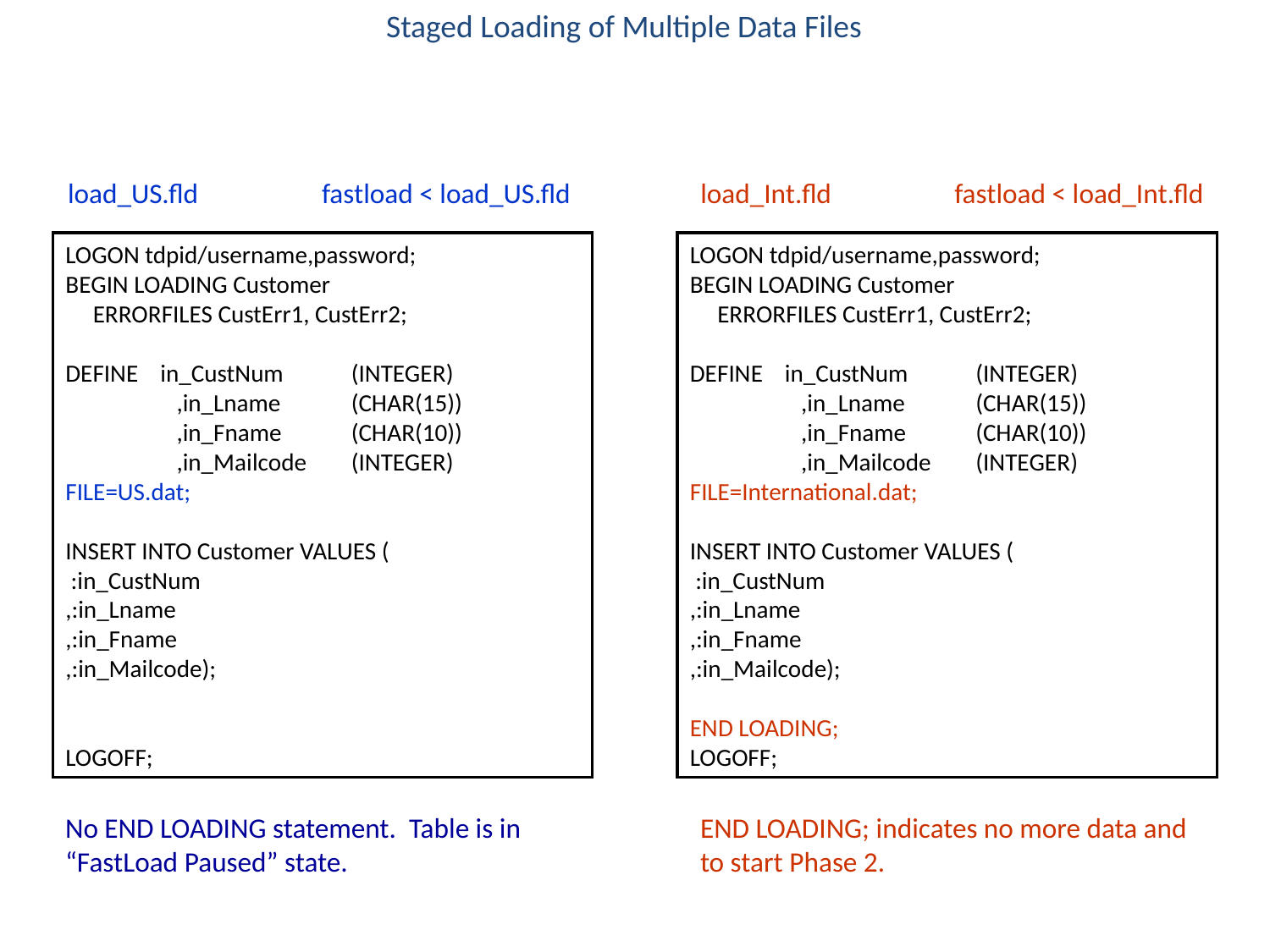

Staged Loading of Multiple Data Files
load_US.fld	fastload < load_US.fld
load_Int.fld	fastload < load_Int.fld
LOGON tdpid/username,password;
BEGIN LOADING Customer
     ERRORFILES CustErr1, CustErr2;

DEFINE    in_CustNum	(INTEGER)
		,in_Lname	(CHAR(15))
		,in_Fname	(CHAR(10))
		,in_Mailcode	(INTEGER)
FILE=US.dat;

INSERT INTO Customer VALUES (
 :in_CustNum
,:in_Lname
,:in_Fname
,:in_Mailcode);

LOGOFF;
LOGON tdpid/username,password;
BEGIN LOADING Customer
     ERRORFILES CustErr1, CustErr2;

DEFINE    in_CustNum	(INTEGER)
		,in_Lname	(CHAR(15))
		,in_Fname	(CHAR(10))
		,in_Mailcode	(INTEGER)
FILE=International.dat;

INSERT INTO Customer VALUES (
 :in_CustNum
,:in_Lname
,:in_Fname
,:in_Mailcode);

END LOADING;
LOGOFF;
No END LOADING statement.  Table is in “FastLoad Paused” state.
END LOADING; indicates no more data and to start Phase 2.